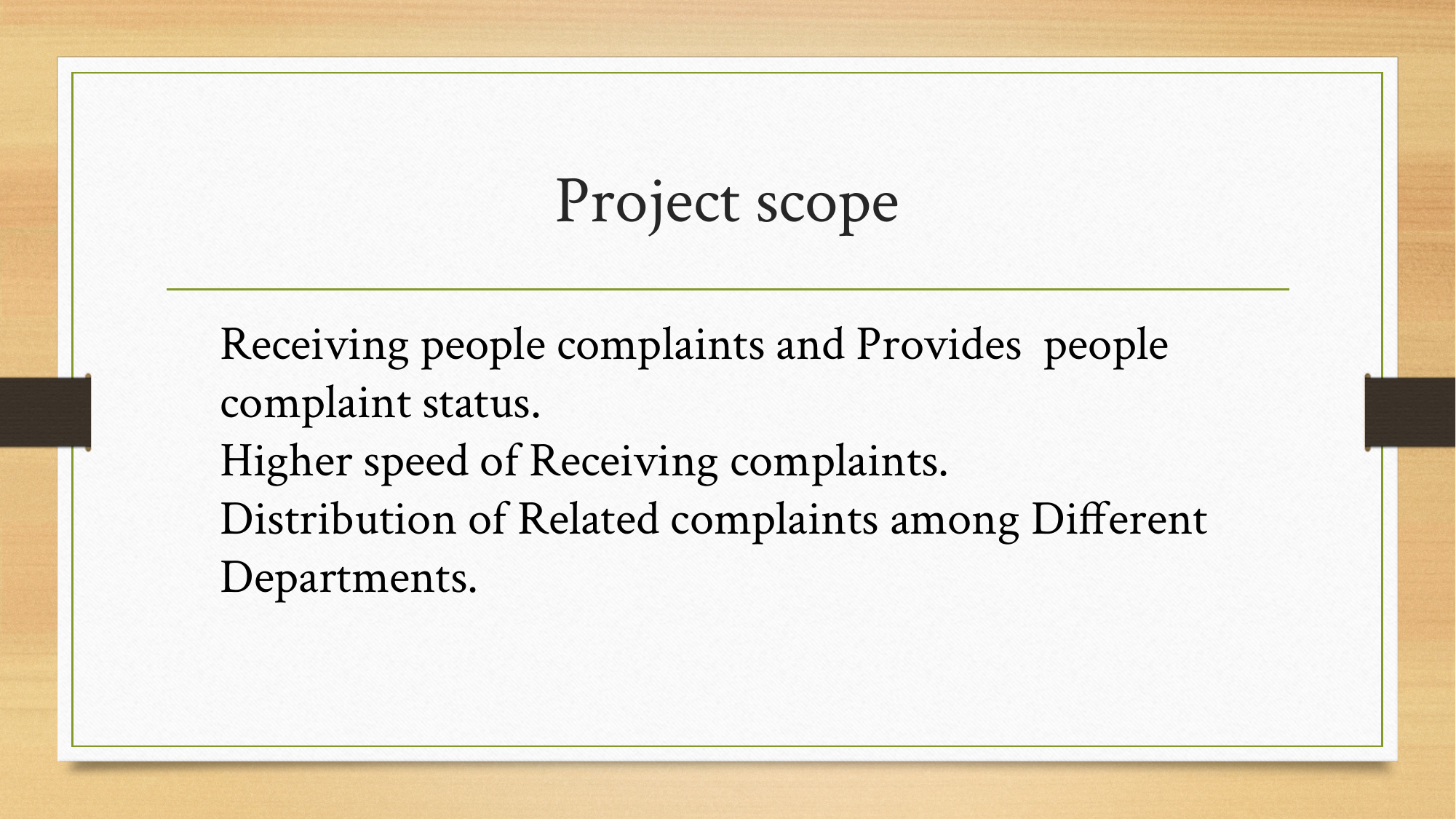

# Project scope
Receiving people complaints and Provides  people complaint status.
Higher speed of Receiving complaints.
Distribution of Related complaints among Different Departments.